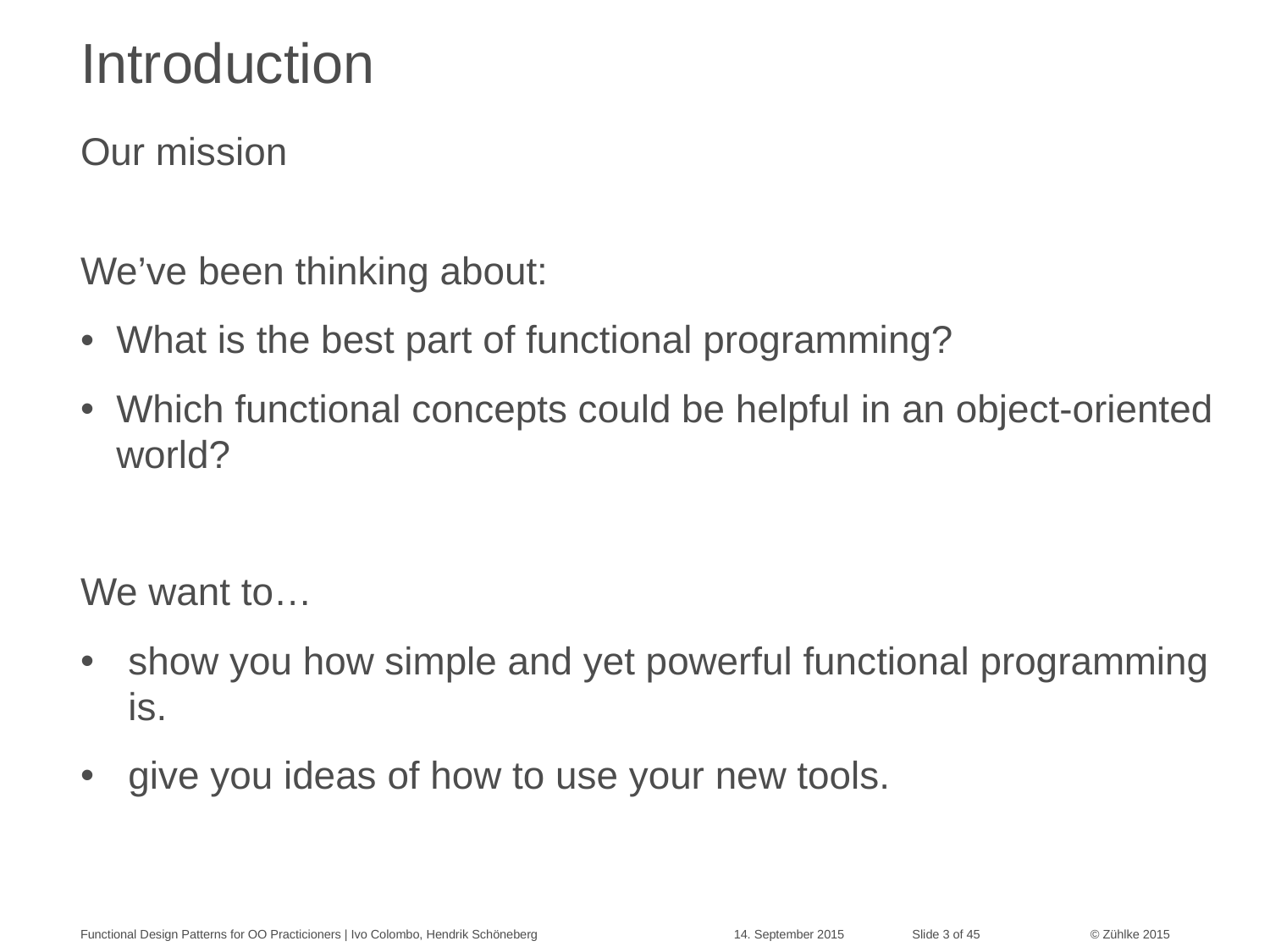

# Introduction
Our mission
We’ve been thinking about:
What is the best part of functional programming?
Which functional concepts could be helpful in an object-oriented world?

We want to…
show you how simple and yet powerful functional programming is.
give you ideas of how to use your new tools.
Functional Design Patterns for OO Practicioners | Ivo Colombo, Hendrik Schöneberg
14. September 2015
Slide 3 of 45